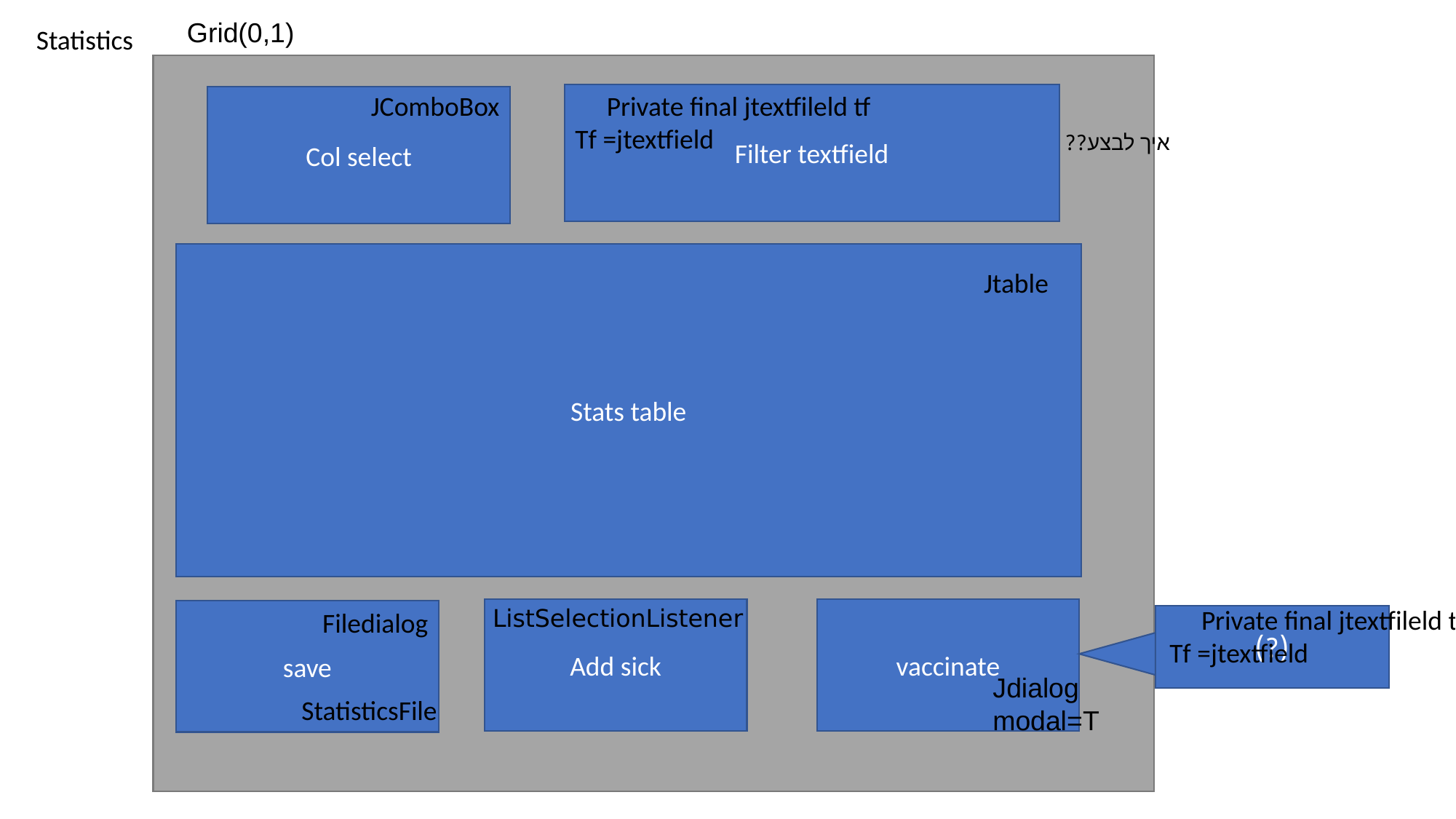

Grid(0,1)
Statistics

JComboBox
Private final jtextfileld tf
Tf =jtextfield
Filter textfield
Col select
איך לבצע??
Stats table
Jtable
ListSelectionListener
Private final jtextfileld tf
Tf =jtextfield
Add sick
vaccinate
save
Filedialog
(?)

Jdialog
modal=T
StatisticsFile